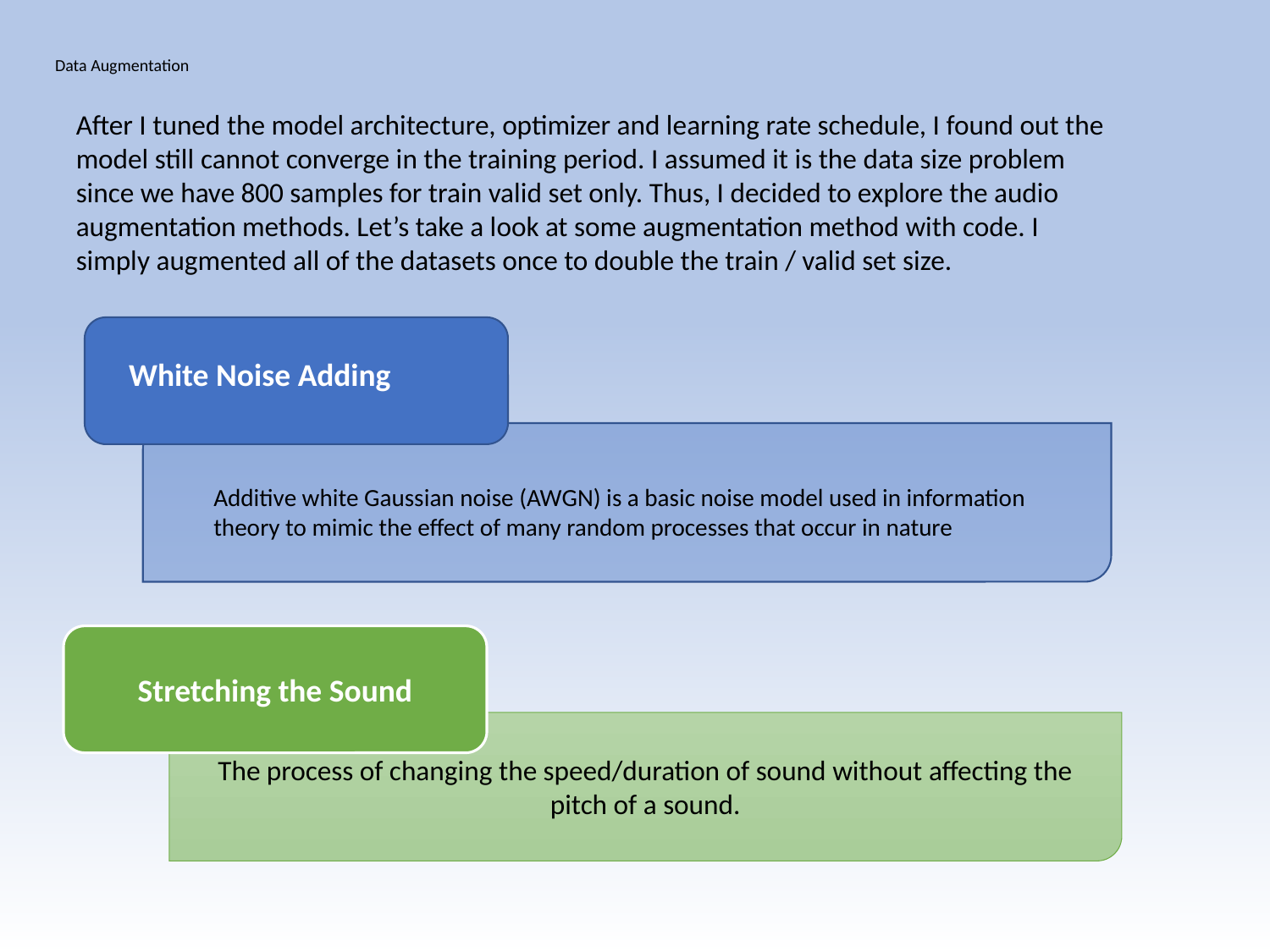

# Data Augmentation
After I tuned the model architecture, optimizer and learning rate schedule, I found out the model still cannot converge in the training period. I assumed it is the data size problem since we have 800 samples for train valid set only. Thus, I decided to explore the audio augmentation methods. Let’s take a look at some augmentation method with code. I simply augmented all of the datasets once to double the train / valid set size.

White Noise Adding

Additive white Gaussian noise (AWGN) is a basic noise model used in information theory to mimic the effect of many random processes that occur in nature
Stretching the Sound
The process of changing the speed/duration of sound without affecting the pitch of a sound.